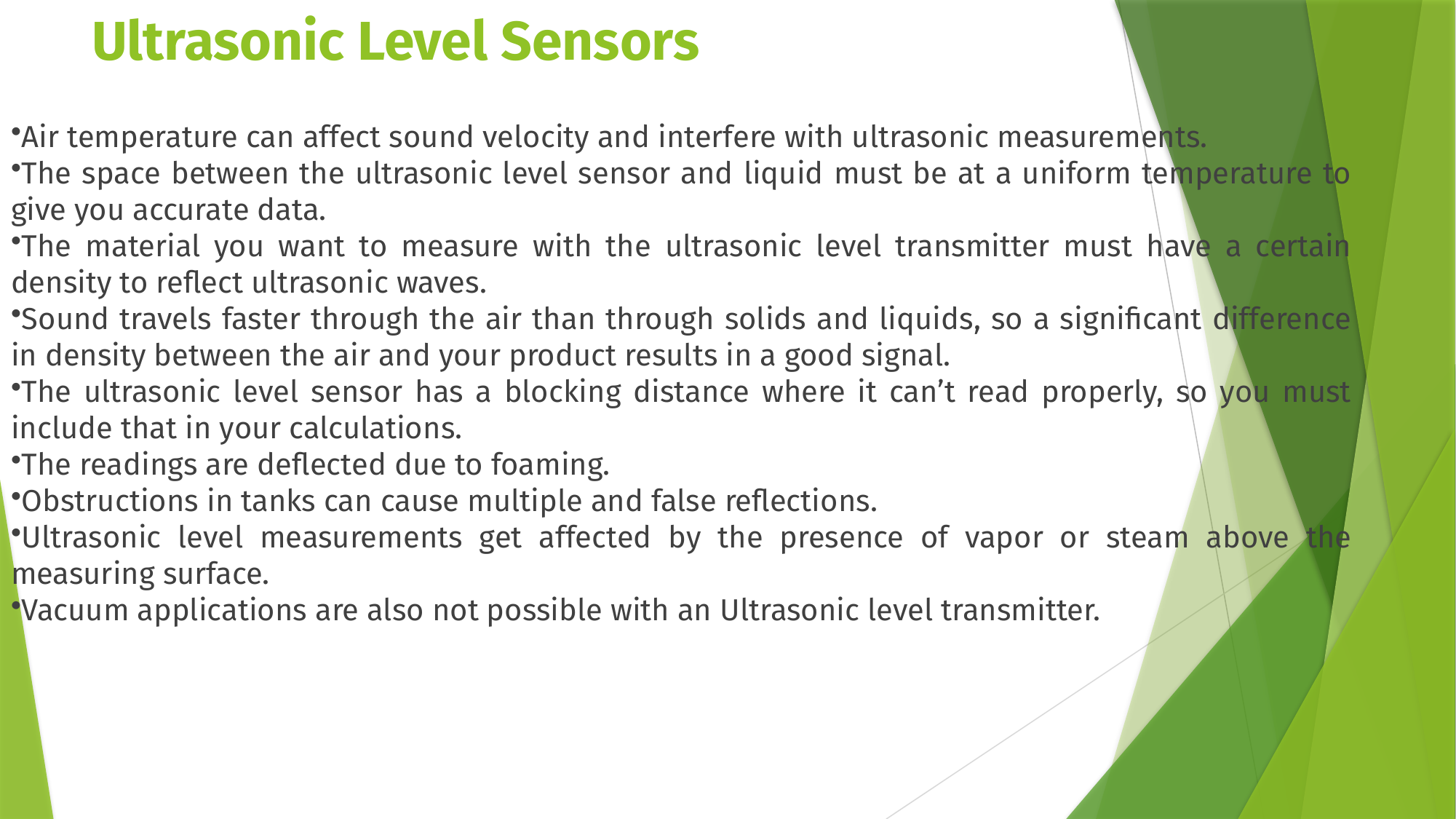

Ultrasonic Level Sensors
Air temperature can affect sound velocity and interfere with ultrasonic measurements.
The space between the ultrasonic level sensor and liquid must be at a uniform temperature to give you accurate data.
The material you want to measure with the ultrasonic level transmitter must have a certain density to reflect ultrasonic waves.
Sound travels faster through the air than through solids and liquids, so a significant difference in density between the air and your product results in a good signal.
The ultrasonic level sensor has a blocking distance where it can’t read properly, so you must include that in your calculations.
The readings are deflected due to foaming.
Obstructions in tanks can cause multiple and false reflections.
Ultrasonic level measurements get affected by the presence of vapor or steam above the measuring surface.
Vacuum applications are also not possible with an Ultrasonic level transmitter.